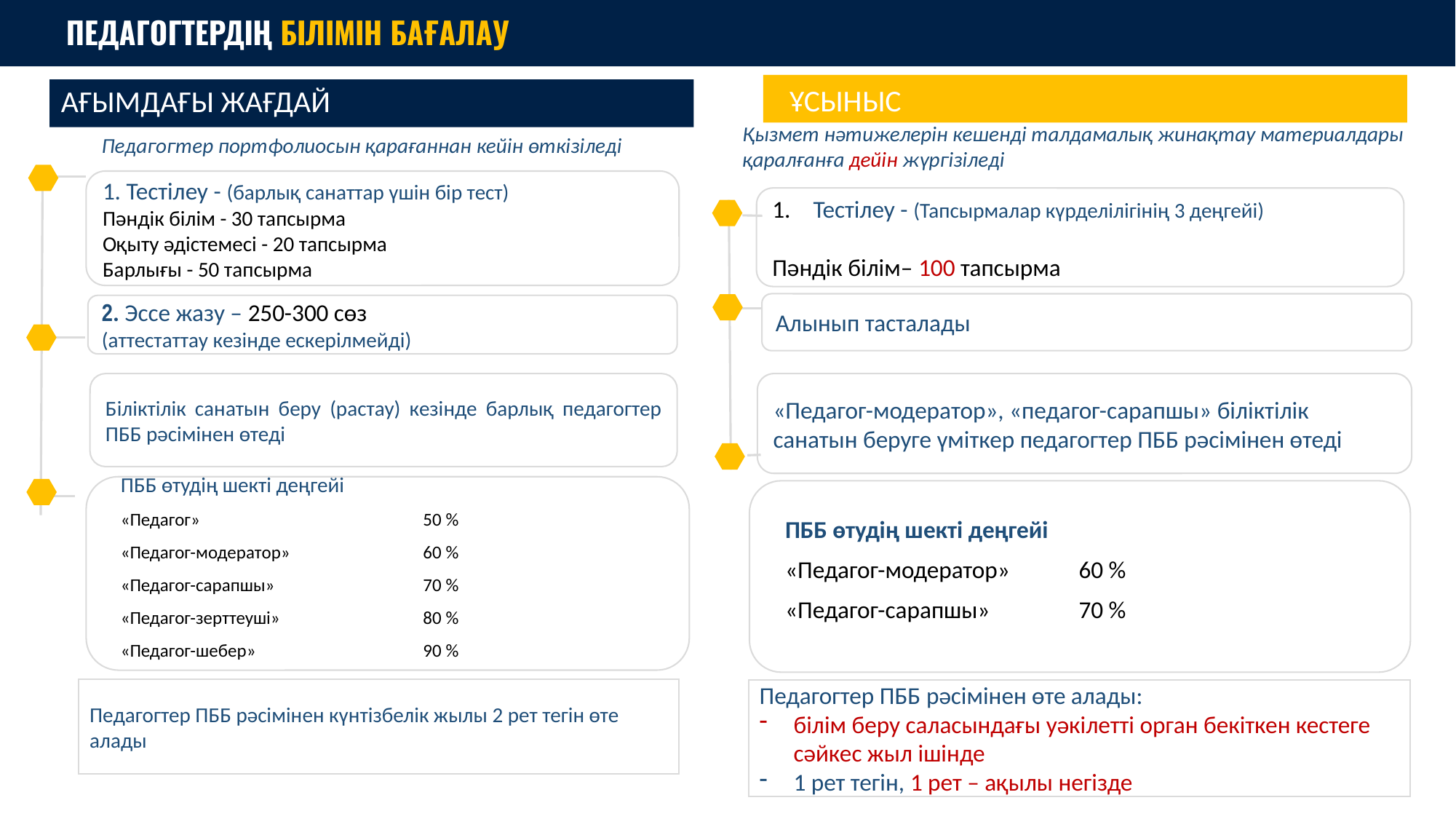

ПЕДАГОГТЕРДІҢ БІЛІМІН БАҒАЛАУ

ҰСЫНЫС
АҒЫМДАҒЫ ЖАҒДАЙ

Қызмет нәтижелерін кешенді талдамалық жинақтау материалдары қаралғанға дейін жүргізіледі
Педагогтер портфолиосын қарағаннан кейін өткізіледі

1. Тестілеу - (барлық санаттар үшін бір тест)
Пәндік білім - 30 тапсырма
Оқыту әдістемесі - 20 тапсырма
Барлығы - 50 тапсырма
Тестілеу - (Тапсырмалар күрделілігінің 3 деңгейі)

Пәндік білім– 100 тапсырма

Алынып тасталады

2. Эссе жазу – 250-300 сөз
(аттестаттау кезінде ескерілмейді)

Біліктілік санатын беру (растау) кезінде барлық педагогтер ПББ рәсімінен өтеді
«Педагог-модератор», «педагог-сарапшы» біліктілік санатын беруге үміткер педагогтер ПББ рәсімінен өтеді

| ПББ өтудің шекті деңгейі |  |
| --- | --- |
| «Педагог» | 50 % |
| «Педагог-модератор» | 60 % |
| «Педагог-сарапшы» | 70 % |
| «Педагог-зерттеуші» | 80 % |
| «Педагог-шебер» | 90 % |

| ПББ өтудің шекті деңгейі |  |
| --- | --- |
| «Педагог-модератор» | 60 % |
| «Педагог-сарапшы» | 70 % |
Педагогтер ПББ рәсімінен күнтізбелік жылы 2 рет тегін өте алады

Педагогтер ПББ рәсімінен өте алады:
білім беру саласындағы уәкілетті орган бекіткен кестеге сәйкес жыл ішінде
1 рет тегін, 1 рет – ақылы негізде